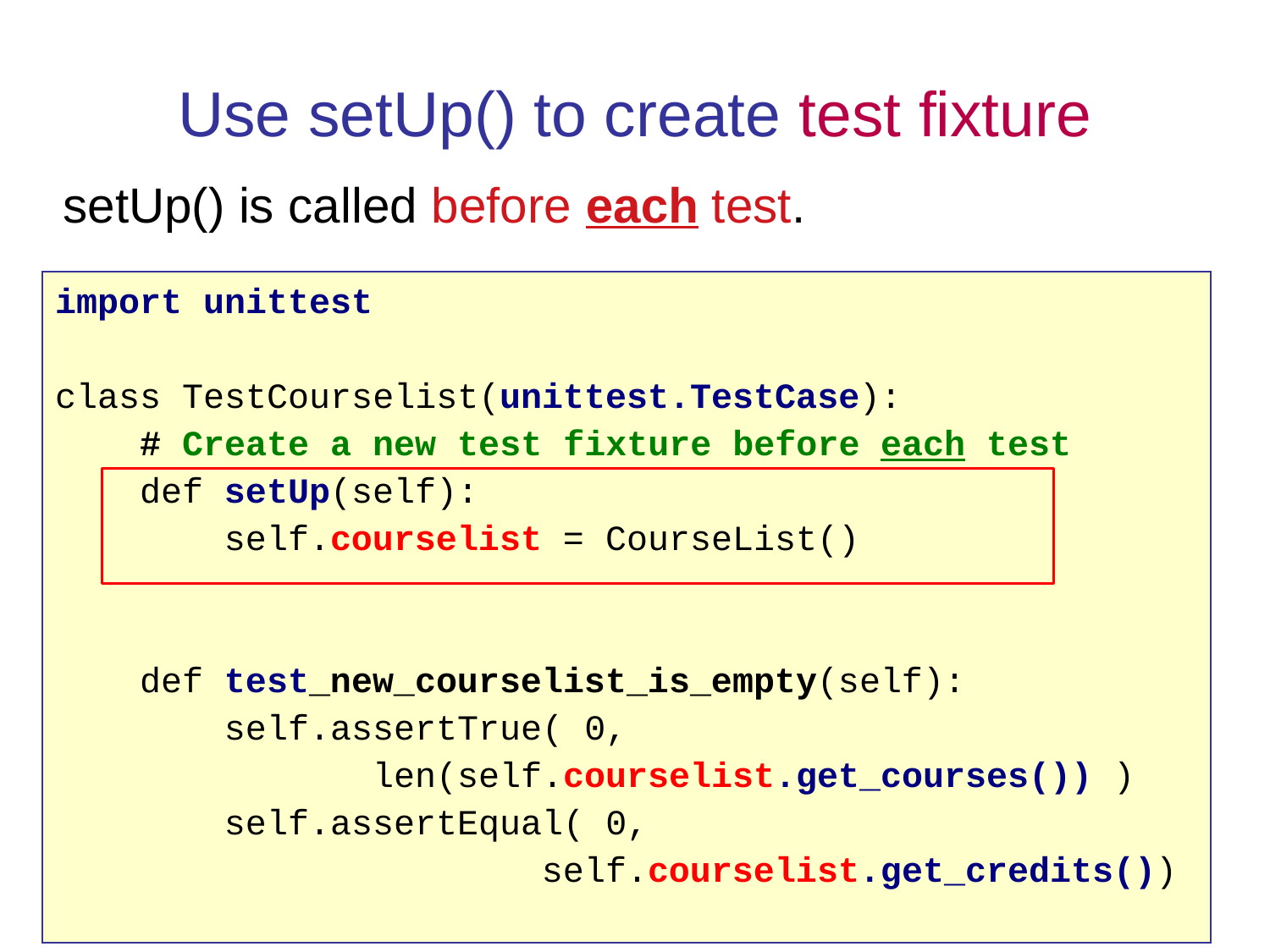

Use setUp() to create test fixture
setUp() is called before each test.
import unittest

class TestCourselist(unittest.TestCase):
    # Create a new test fixture before each test
    def setUp(self):
        self.courselist = CourseList()

    def test_new_courselist_is_empty(self):
        self.assertTrue( 0,
               len(self.courselist.get_courses()) )
        self.assertEqual( 0,
                       self.courselist.get_credits())